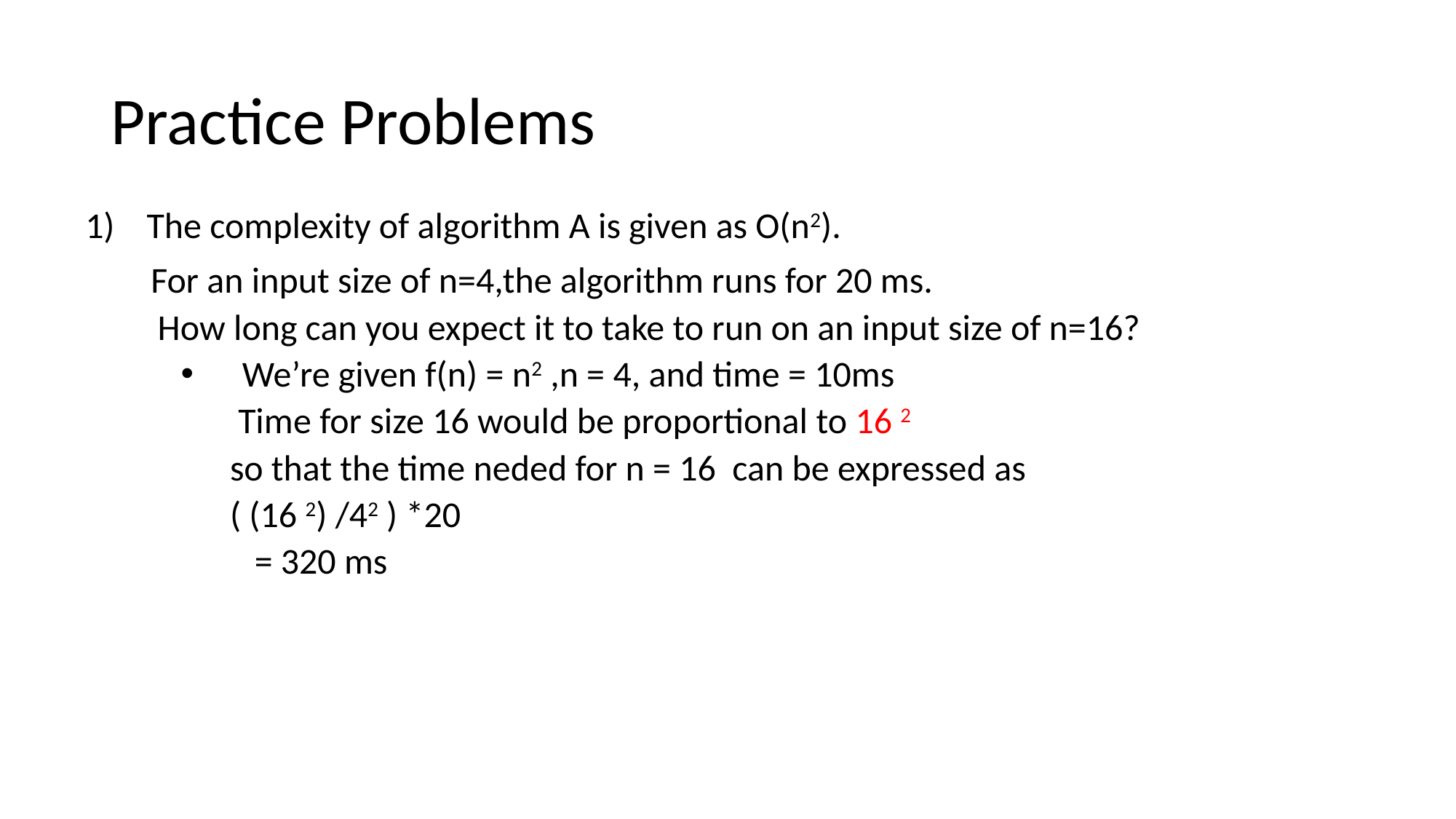

# Practice Problems
The complexity of algorithm A is given as O(n2).
        For an input size of n=4,the algorithm runs for 20 ms.
   How long can you expect it to take to run on an input size of n=16?
We’re given f(n) = n2 ,n = 4, and time = 10ms
       Time for size 16 would be proportional to 16 2
      so that the time neded for n = 16  can be expressed as
      ( (16 2) /42 ) *20
         = 320 ms